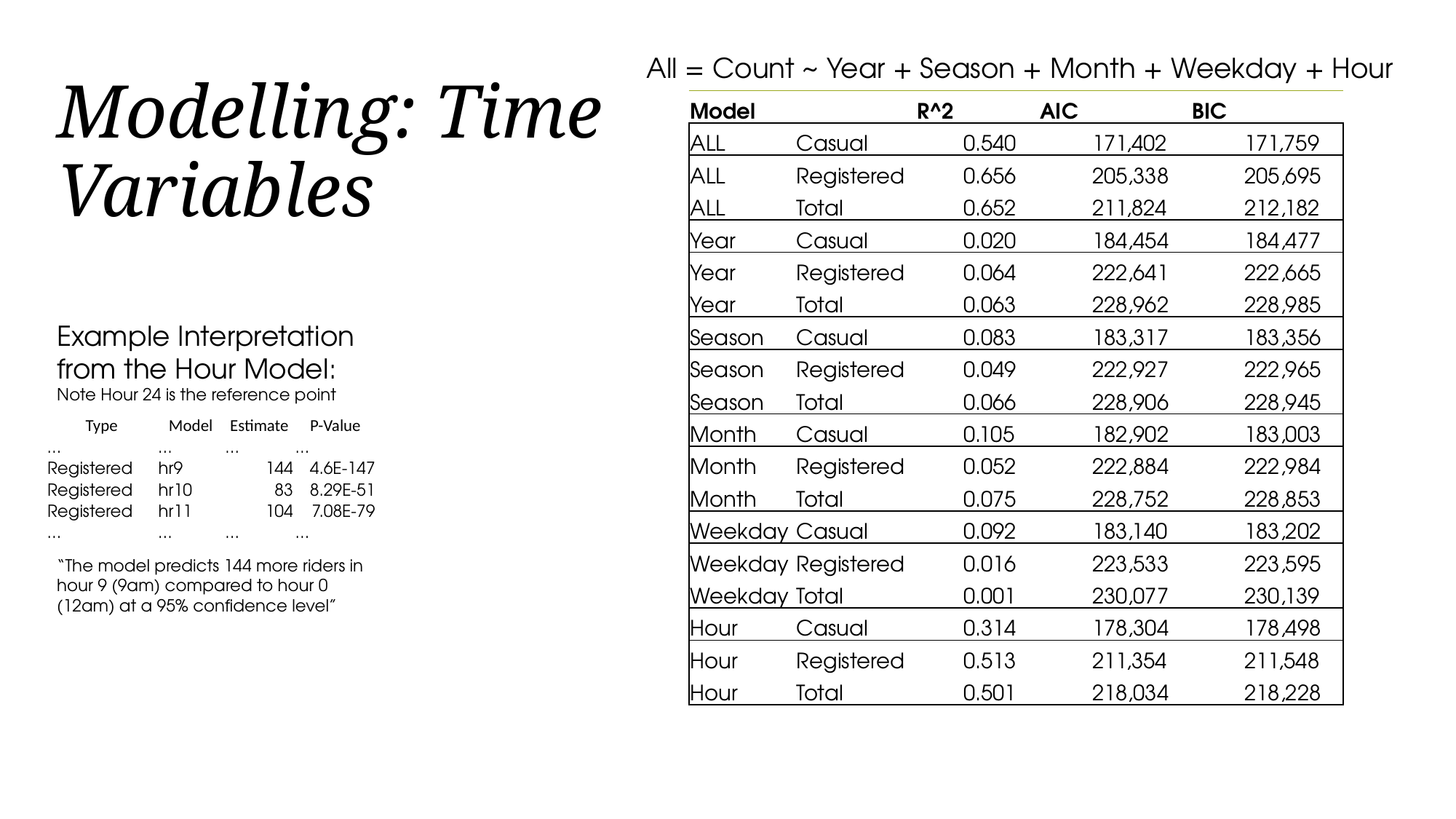

All = Count ~ Year + Season + Month + Weekday + Hour
# Modelling: Time Variables
| Model |  | R^2 | AIC | BIC |
| --- | --- | --- | --- | --- |
| ALL | Casual | 0.540 | 171,402 | 171,759 |
| ALL | Registered | 0.656 | 205,338 | 205,695 |
| ALL | Total | 0.652 | 211,824 | 212,182 |
| Year | Casual | 0.020 | 184,454 | 184,477 |
| Year | Registered | 0.064 | 222,641 | 222,665 |
| Year | Total | 0.063 | 228,962 | 228,985 |
| Season | Casual | 0.083 | 183,317 | 183,356 |
| Season | Registered | 0.049 | 222,927 | 222,965 |
| Season | Total | 0.066 | 228,906 | 228,945 |
| Month | Casual | 0.105 | 182,902 | 183,003 |
| Month | Registered | 0.052 | 222,884 | 222,984 |
| Month | Total | 0.075 | 228,752 | 228,853 |
| Weekday | Casual | 0.092 | 183,140 | 183,202 |
| Weekday | Registered | 0.016 | 223,533 | 223,595 |
| Weekday | Total | 0.001 | 230,077 | 230,139 |
| Hour | Casual | 0.314 | 178,304 | 178,498 |
| Hour | Registered | 0.513 | 211,354 | 211,548 |
| Hour | Total | 0.501 | 218,034 | 218,228 |
Example Interpretation from the Hour Model:
Note Hour 24 is the reference point
| Type | Model | Estimate | P-Value |
| --- | --- | --- | --- |
| … | … | … | … |
| Registered | hr9 | 144 | 4.6E-147 |
| Registered | hr10 | 83 | 8.29E-51 |
| Registered | hr11 | 104 | 7.08E-79 |
| … | … | … | … |
“The model predicts 144 more riders in hour 9 (9am) compared to hour 0 (12am) at a 95% confidence level”